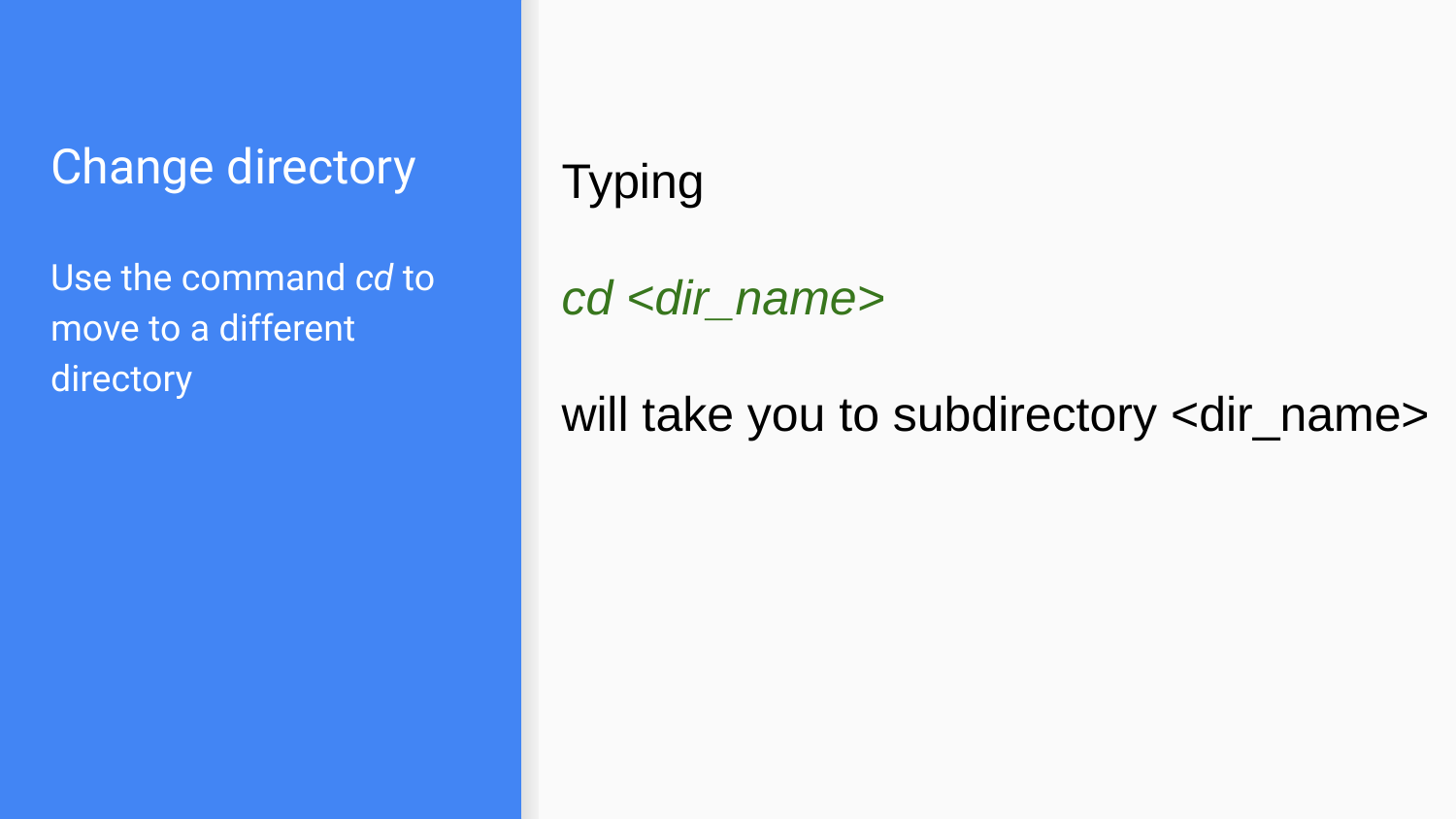

# Change directory
Typing

cd <dir_name>

will take you to subdirectory <dir_name>
Use the command cd to move to a different directory